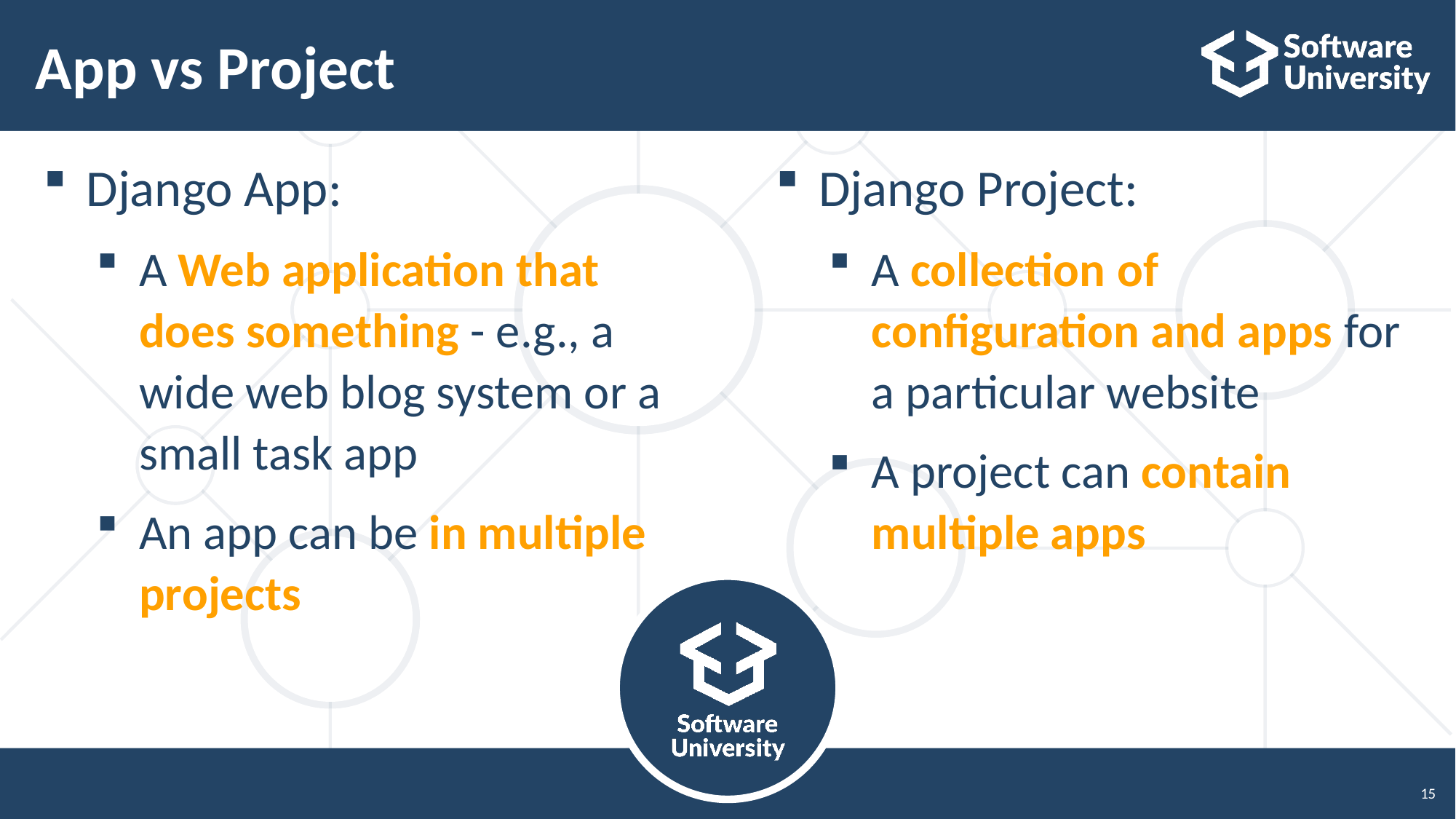

# App vs Project
Django App:
A Web application that does something - e.g., a wide web blog system or a small task app
An app can be in multiple projects

Django Project:
A collection of configuration and apps for a particular website
A project can contain multiple apps

15